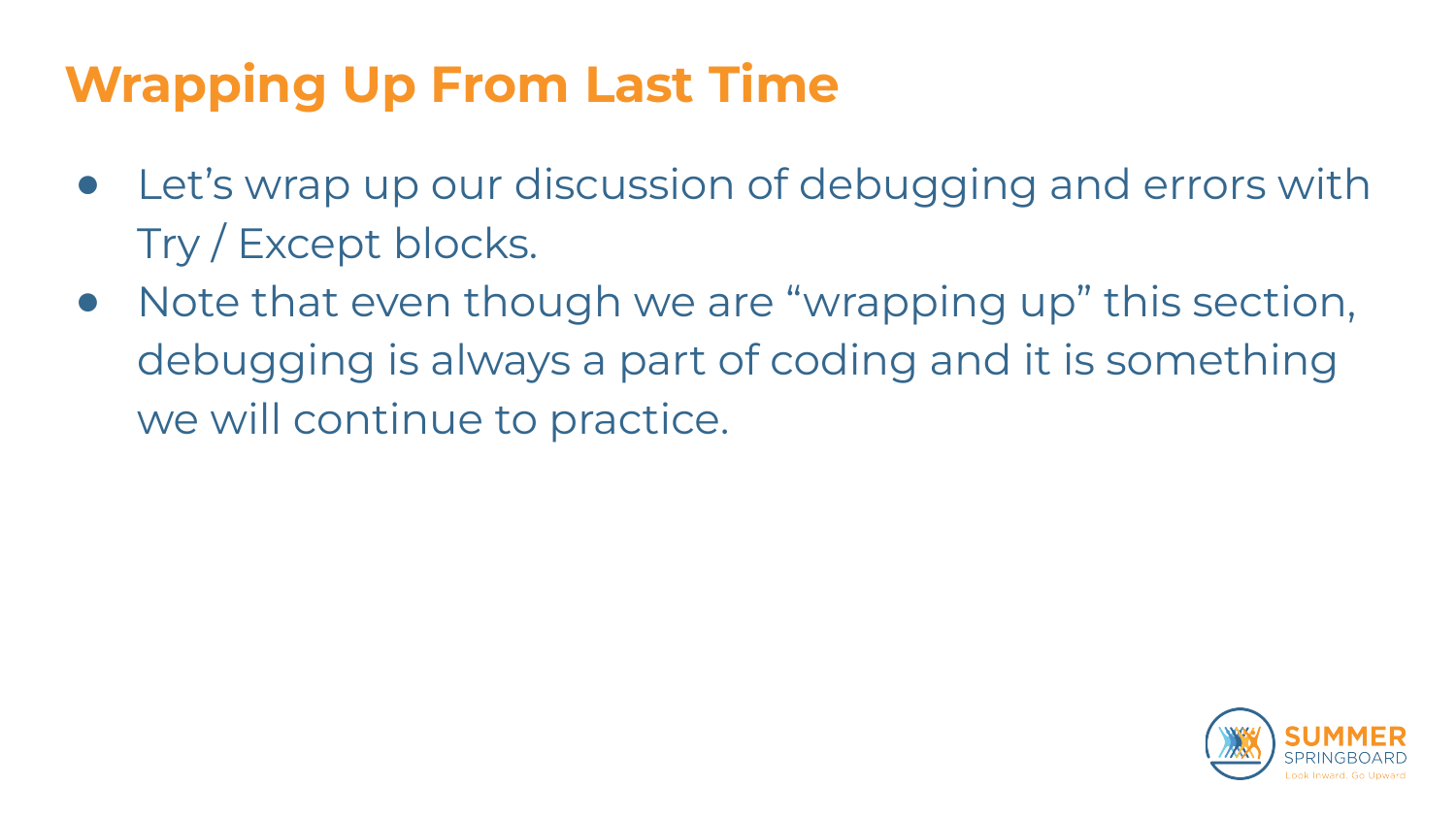

# Wrapping Up From Last Time
Let’s wrap up our discussion of debugging and errors with Try / Except blocks.
Note that even though we are “wrapping up” this section, debugging is always a part of coding and it is something we will continue to practice.